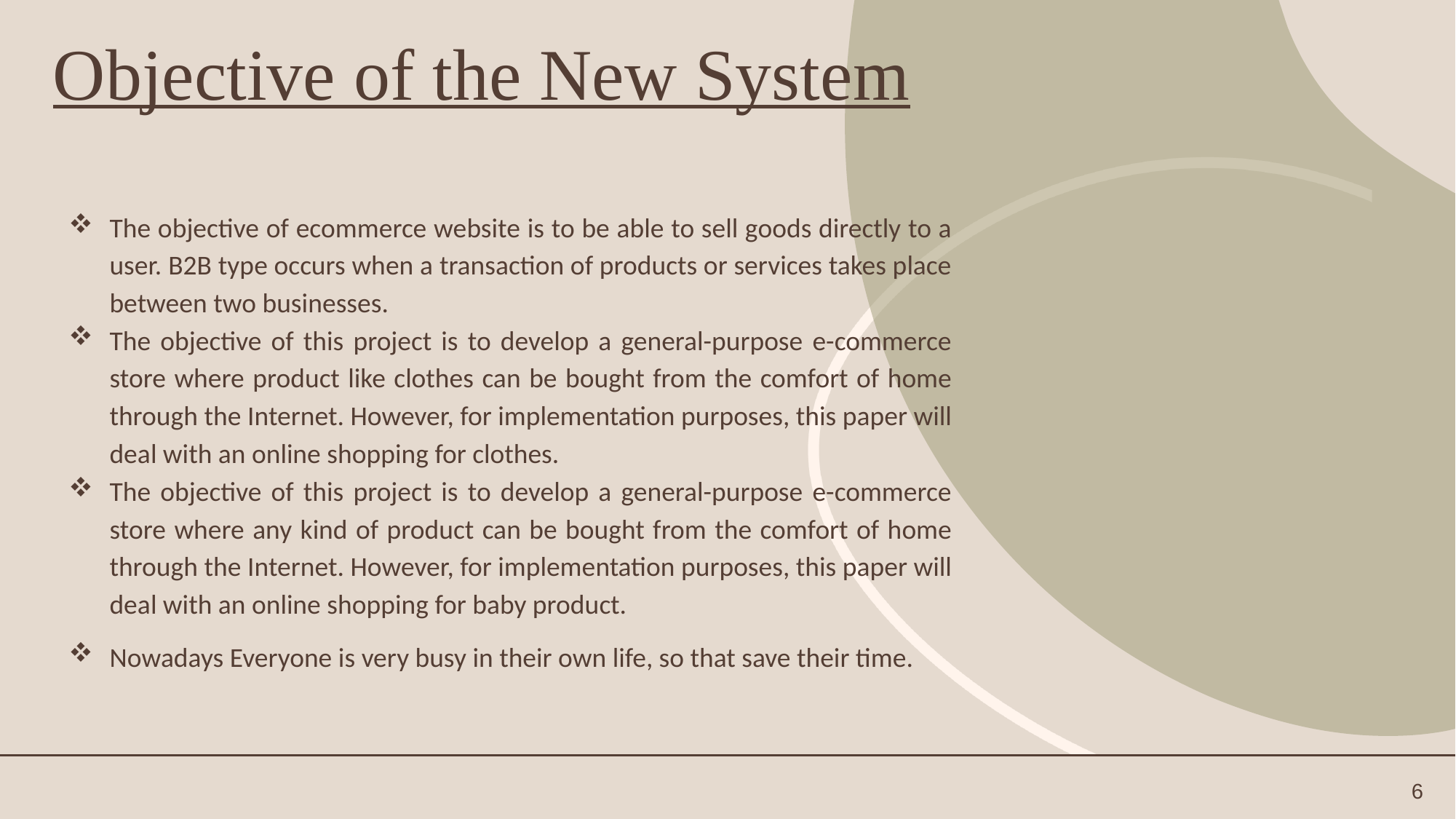

# Objective of the New System
The objective of ecommerce website is to be able to sell goods directly to a user. B2B type occurs when a transaction of products or services takes place between two businesses.
The objective of this project is to develop a general-purpose e-commerce store where product like clothes can be bought from the comfort of home through the Internet. However, for implementation purposes, this paper will deal with an online shopping for clothes.
The objective of this project is to develop a general-purpose e-commerce store where any kind of product can be bought from the comfort of home through the Internet. However, for implementation purposes, this paper will deal with an online shopping for baby product.
Nowadays Everyone is very busy in their own life, so that save their time.
6